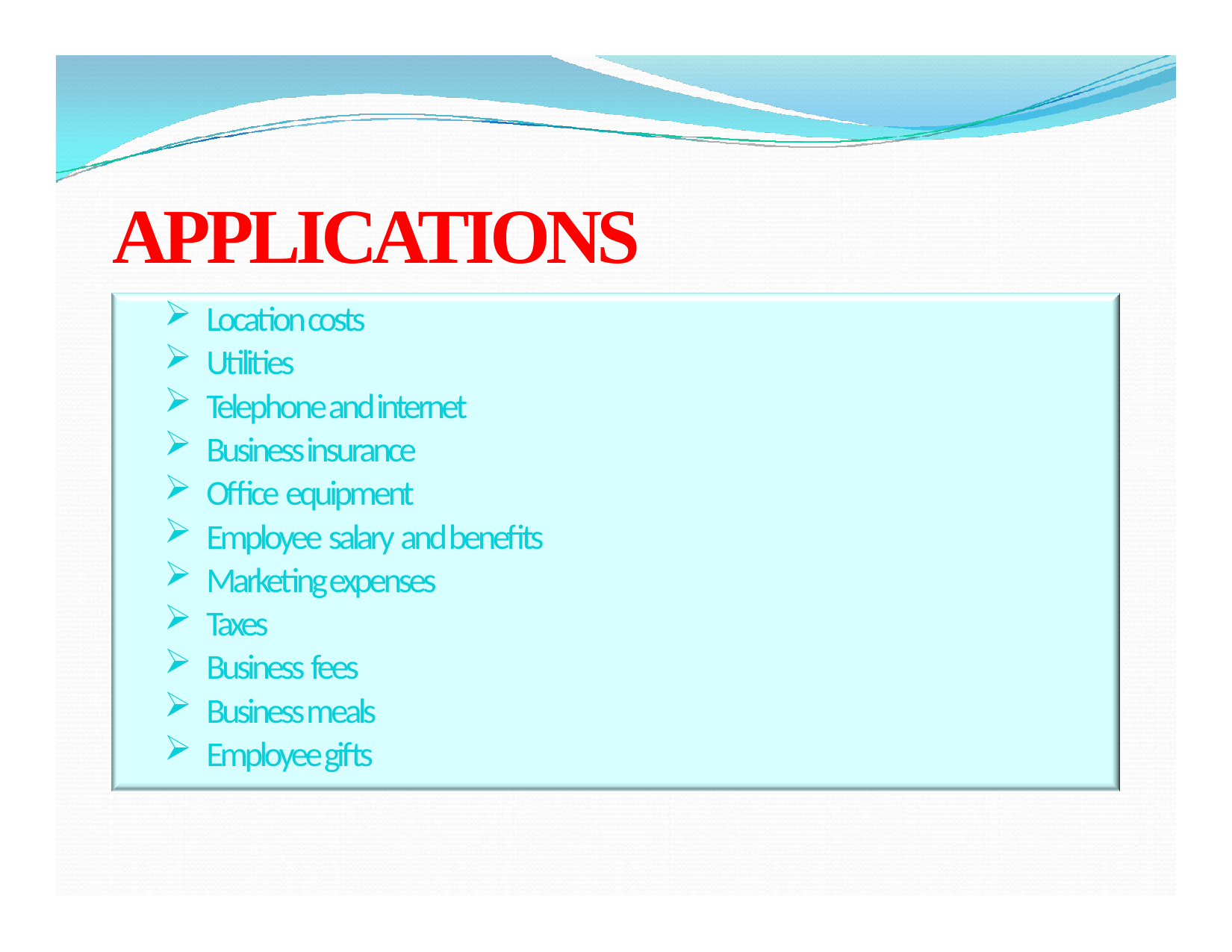

# APPLICATIONS

Location costs
Utilities
Telephone and internet
Business insurance
Office  equipment
Employee  salary  and benefits
Marketing expenses
Taxes
Business  fees
Business meals
Employee gifts